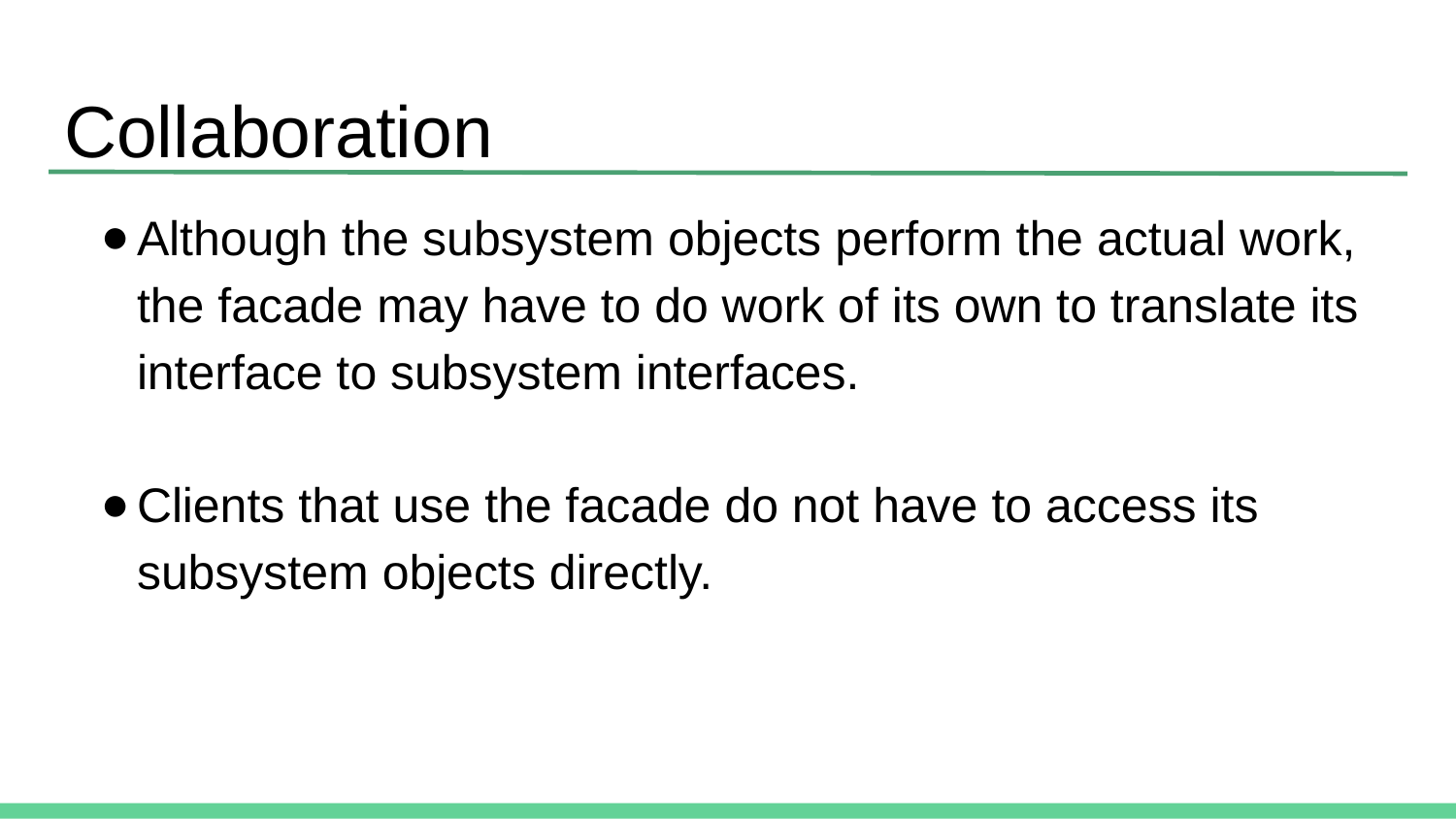

# Collaboration
Although the subsystem objects perform the actual work, the facade may have to do work of its own to translate its interface to subsystem interfaces.

Clients that use the facade do not have to access its subsystem objects directly.